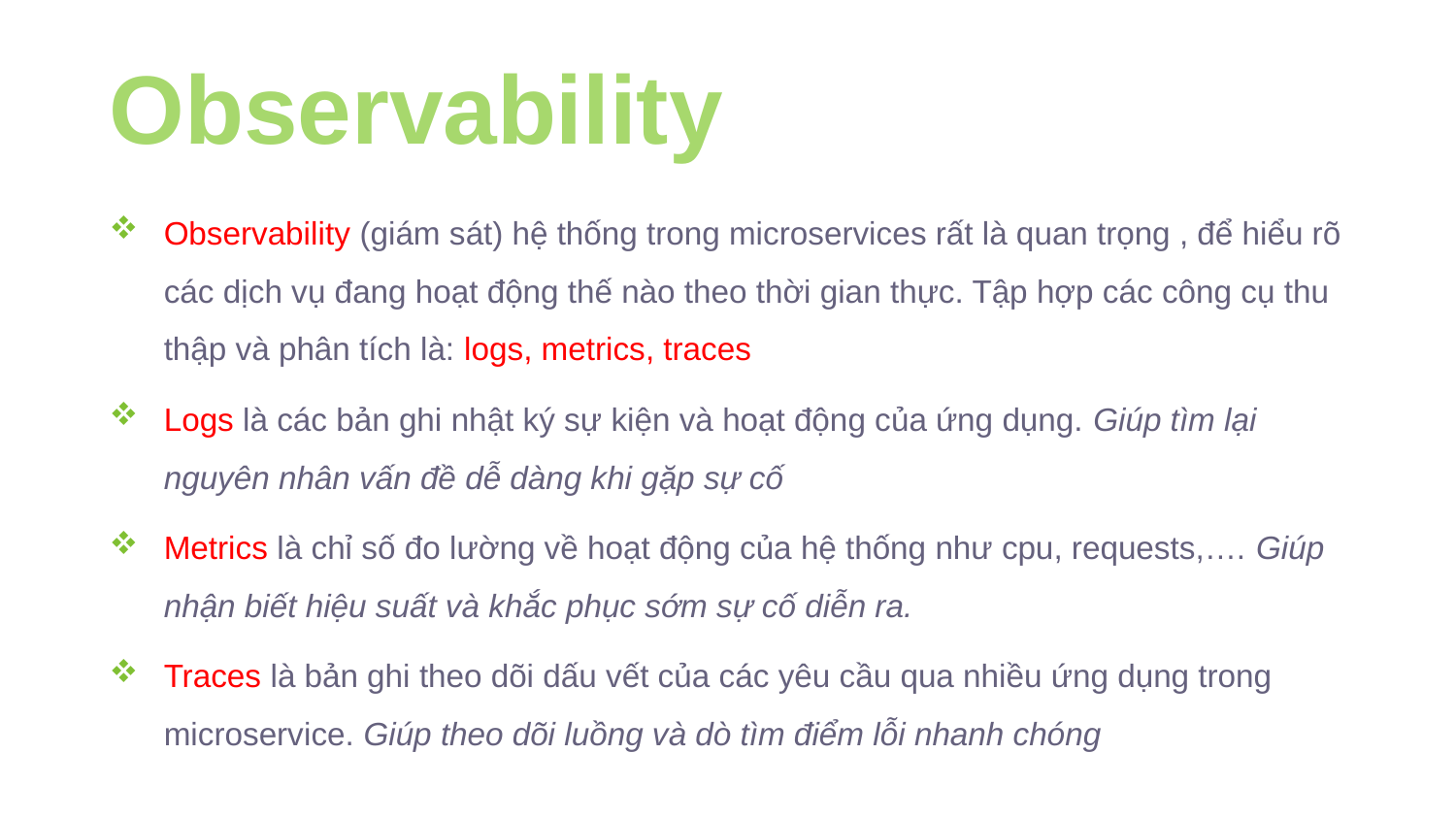

Observability

Observability (giám sát) hệ thống trong microservices rất là quan trọng , để hiểu rõ các dịch vụ đang hoạt động thế nào theo thời gian thực. Tập hợp các công cụ thu thập và phân tích là: logs, metrics, traces
Logs là các bản ghi nhật ký sự kiện và hoạt động của ứng dụng. Giúp tìm lại nguyên nhân vấn đề dễ dàng khi gặp sự cố
Metrics là chỉ số đo lường về hoạt động của hệ thống như cpu, requests,…. Giúp nhận biết hiệu suất và khắc phục sớm sự cố diễn ra.
Traces là bản ghi theo dõi dấu vết của các yêu cầu qua nhiều ứng dụng trong microservice. Giúp theo dõi luồng và dò tìm điểm lỗi nhanh chóng